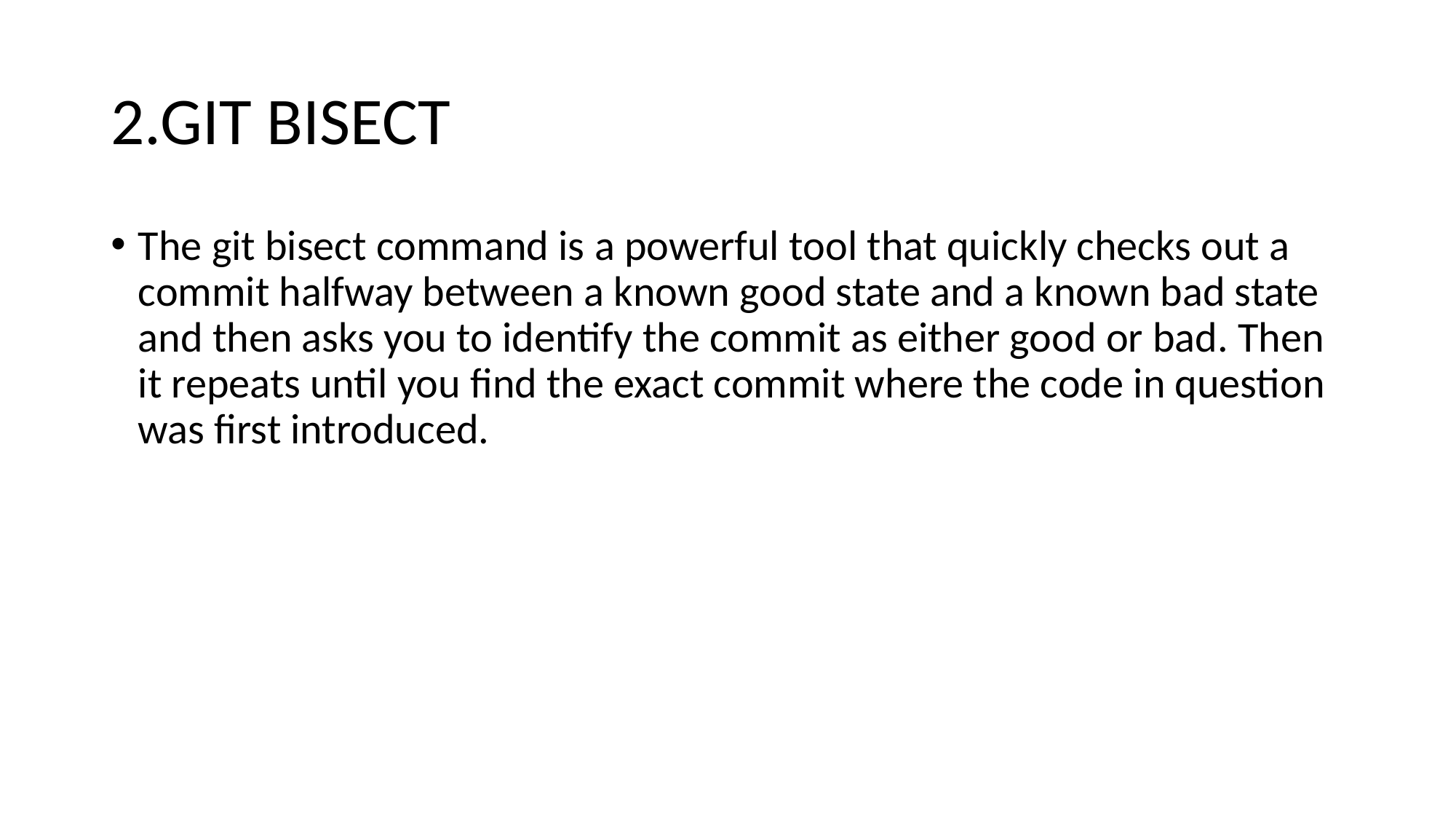

# 2.GIT BISECT
The git bisect command is a powerful tool that quickly checks out a commit halfway between a known good state and a known bad state and then asks you to identify the commit as either good or bad. Then it repeats until you find the exact commit where the code in question was first introduced.